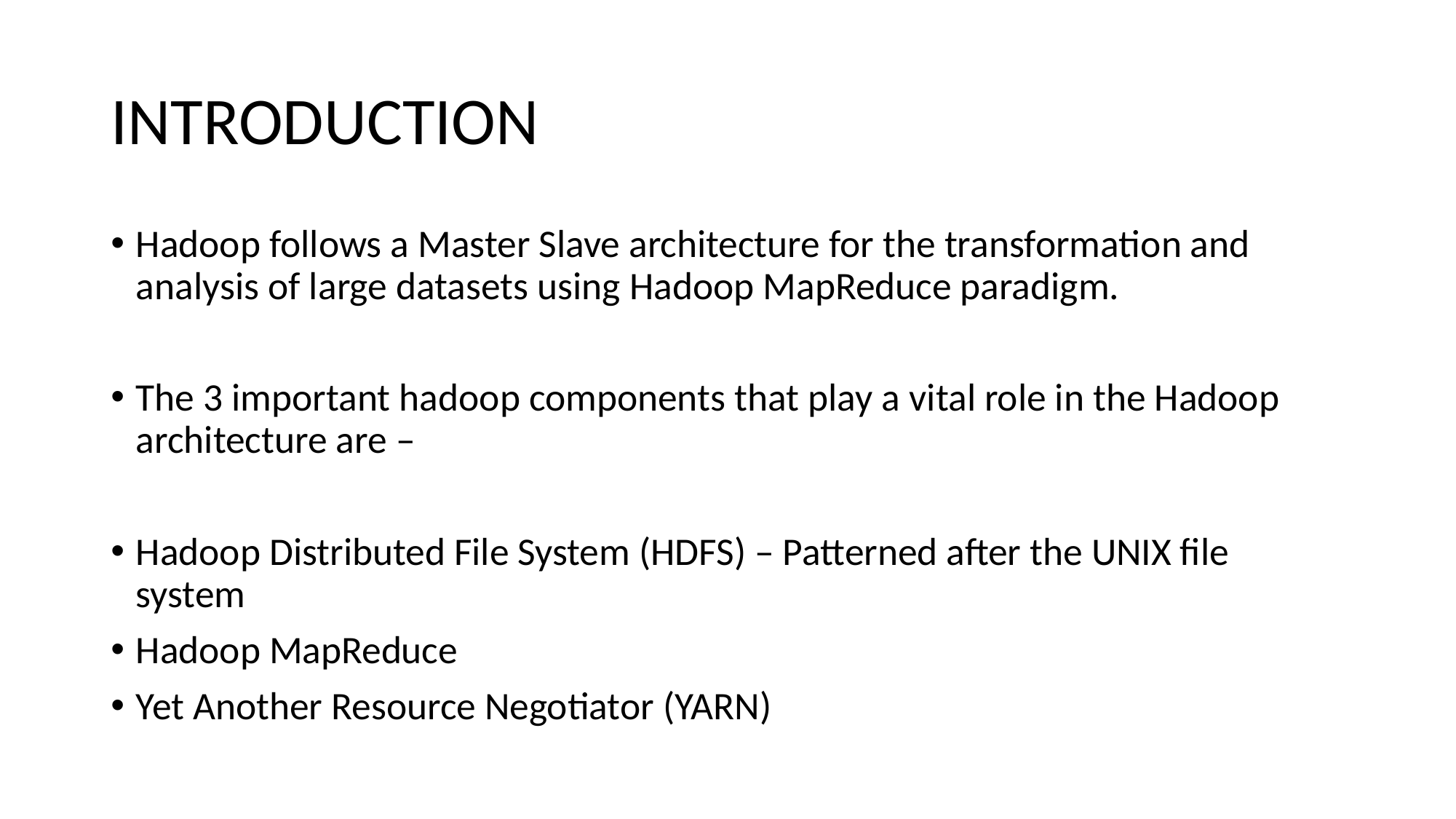

# INTRODUCTION
Hadoop follows a Master Slave architecture for the transformation and analysis of large datasets using Hadoop MapReduce paradigm.

The 3 important hadoop components that play a vital role in the Hadoop architecture are –

Hadoop Distributed File System (HDFS) – Patterned after the UNIX file system
Hadoop MapReduce
Yet Another Resource Negotiator (YARN)